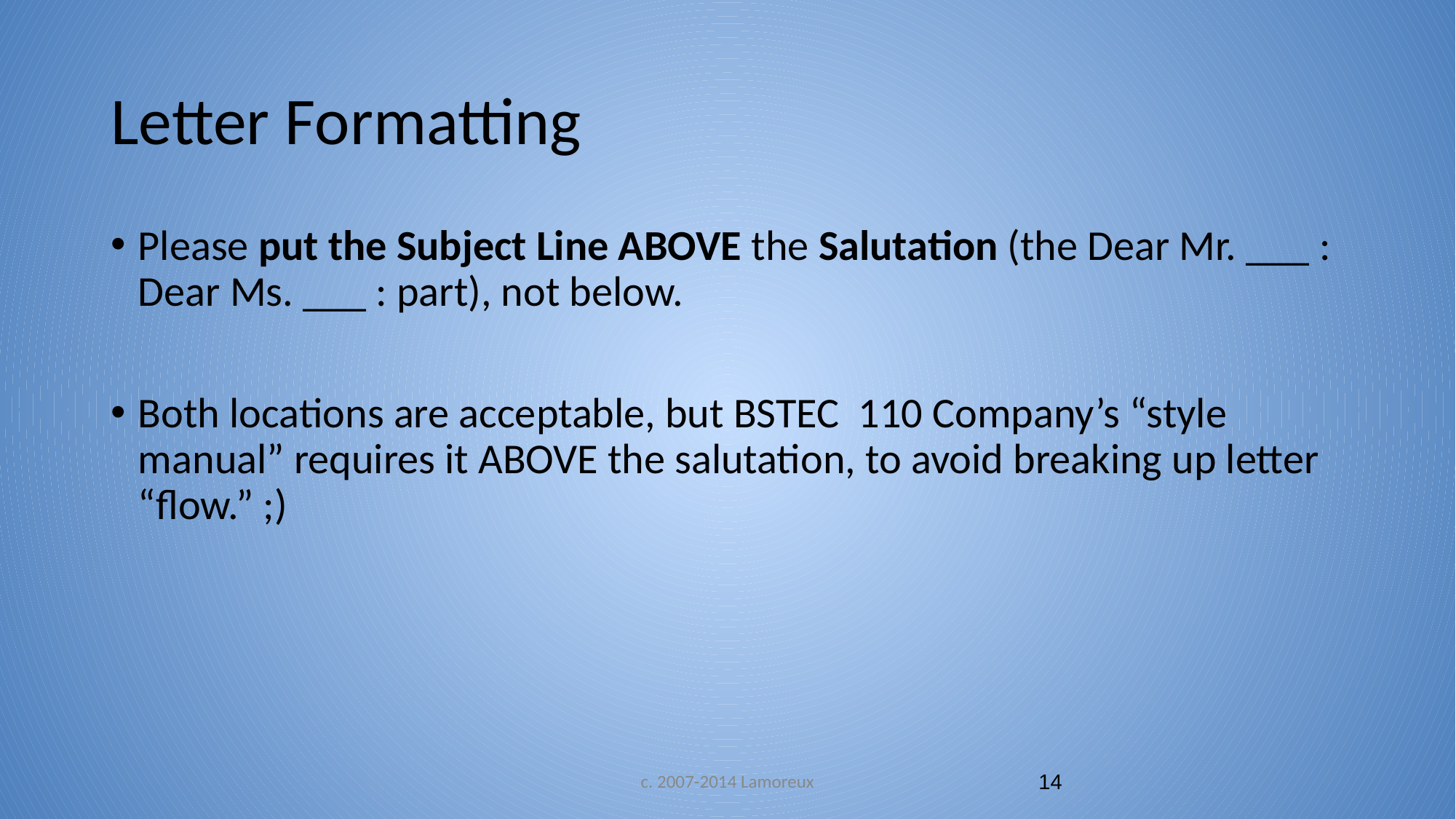

# Letter Formatting
Please put the Subject Line ABOVE the Salutation (the Dear Mr. ___ : Dear Ms. ___ : part), not below.

Both locations are acceptable, but BSTEC  110 Company’s “style manual” requires it ABOVE the salutation, to avoid breaking up letter “flow.” ;)

c. 2007-2014 Lamoreux
14